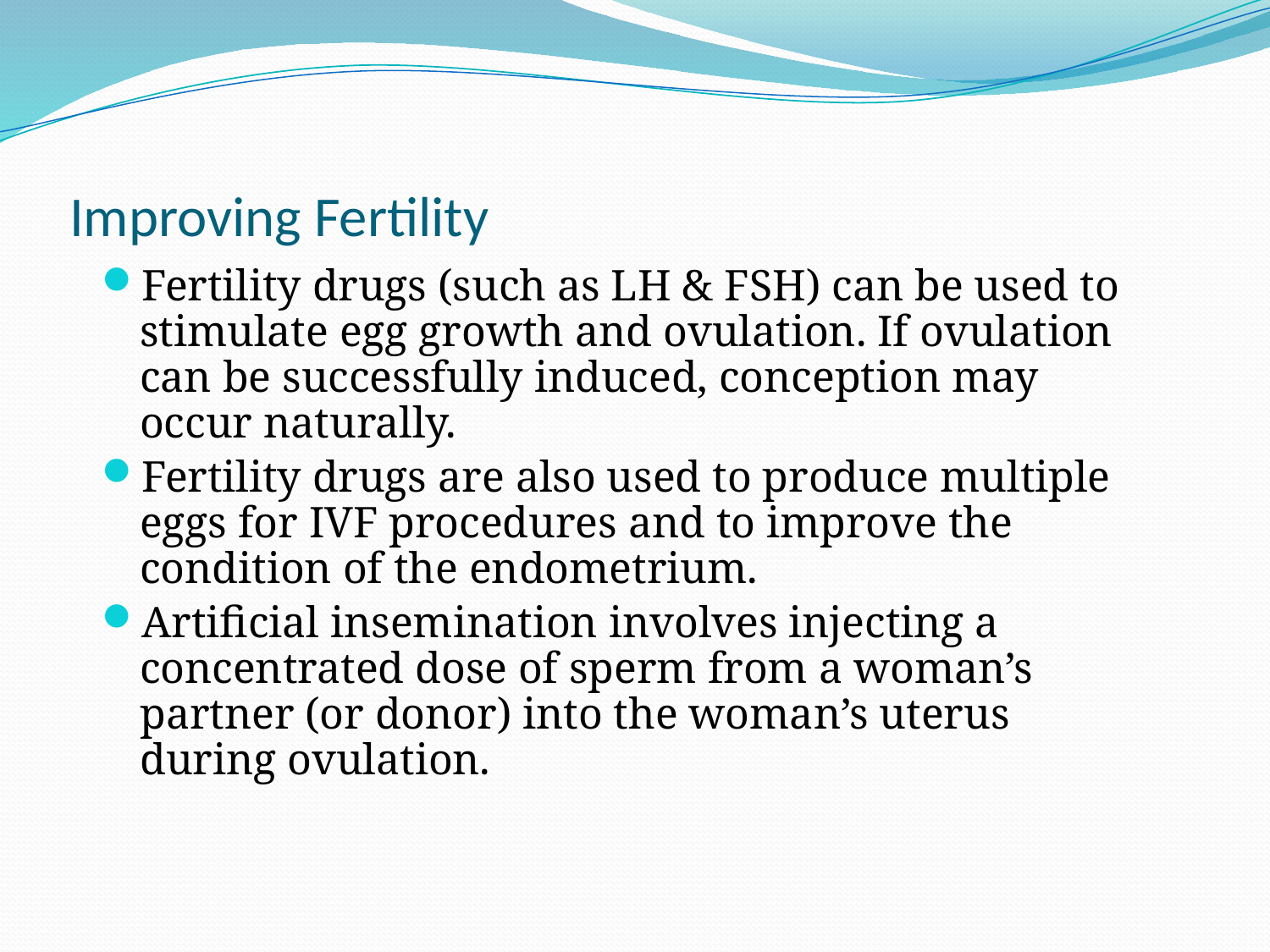

# Improving Fertility
Fertility drugs (such as LH & FSH) can be used to stimulate egg growth and ovulation. If ovulation can be successfully induced, conception may occur naturally.
Fertility drugs are also used to produce multiple eggs for IVF procedures and to improve the condition of the endometrium.
Artificial insemination involves injecting a concentrated dose of sperm from a woman’s partner (or donor) into the woman’s uterus during ovulation.